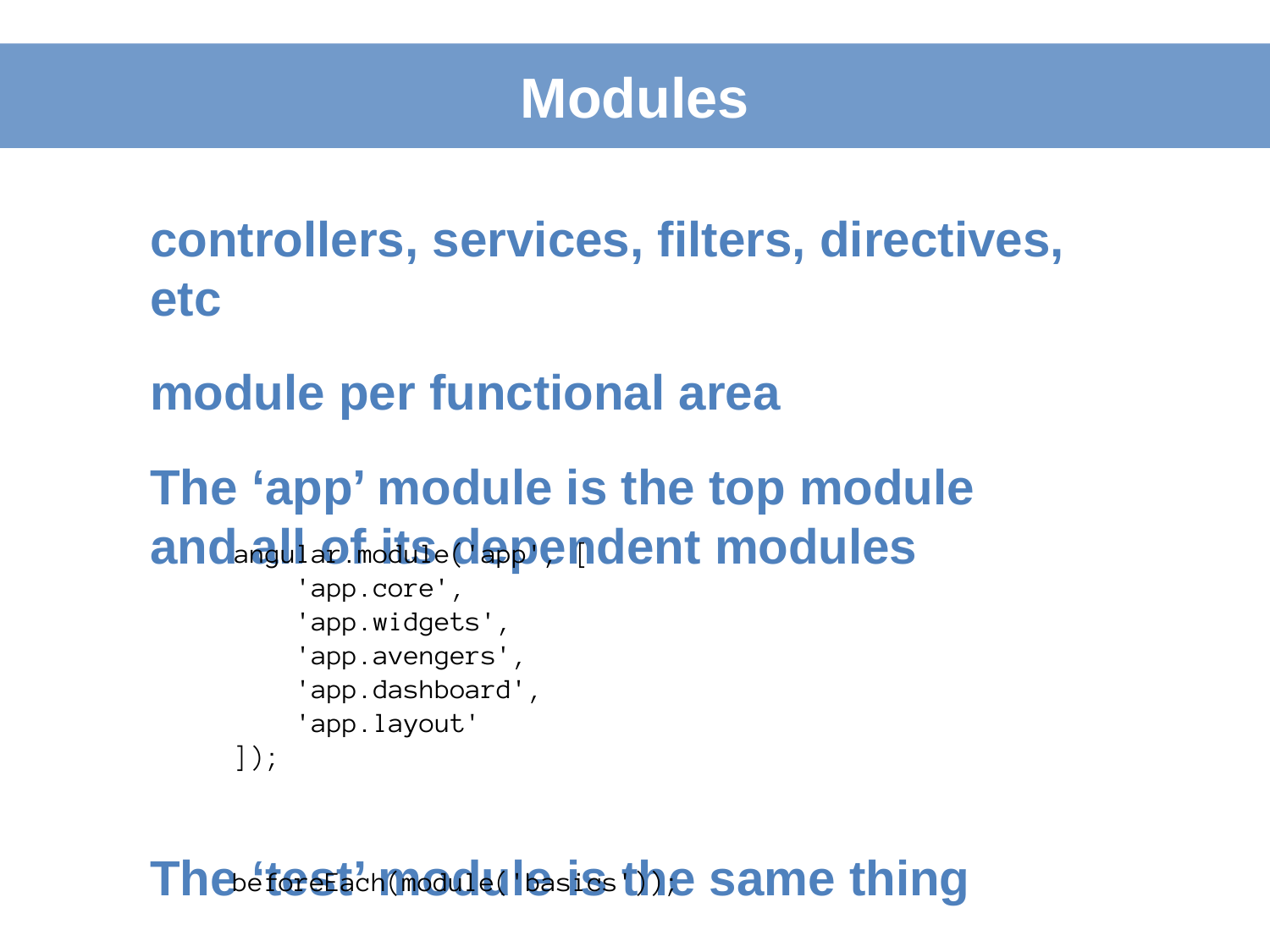

# Modules
controllers, services, filters, directives, etc
module per functional area
The ‘app’ module is the top module
and all of its dependent modules
The ‘test’ module is the same thing
angular.module('app', [
    'app.core',
    'app.widgets',
    'app.avengers',
    'app.dashboard',
    'app.layout'
]);
beforeEach(module('basics'));